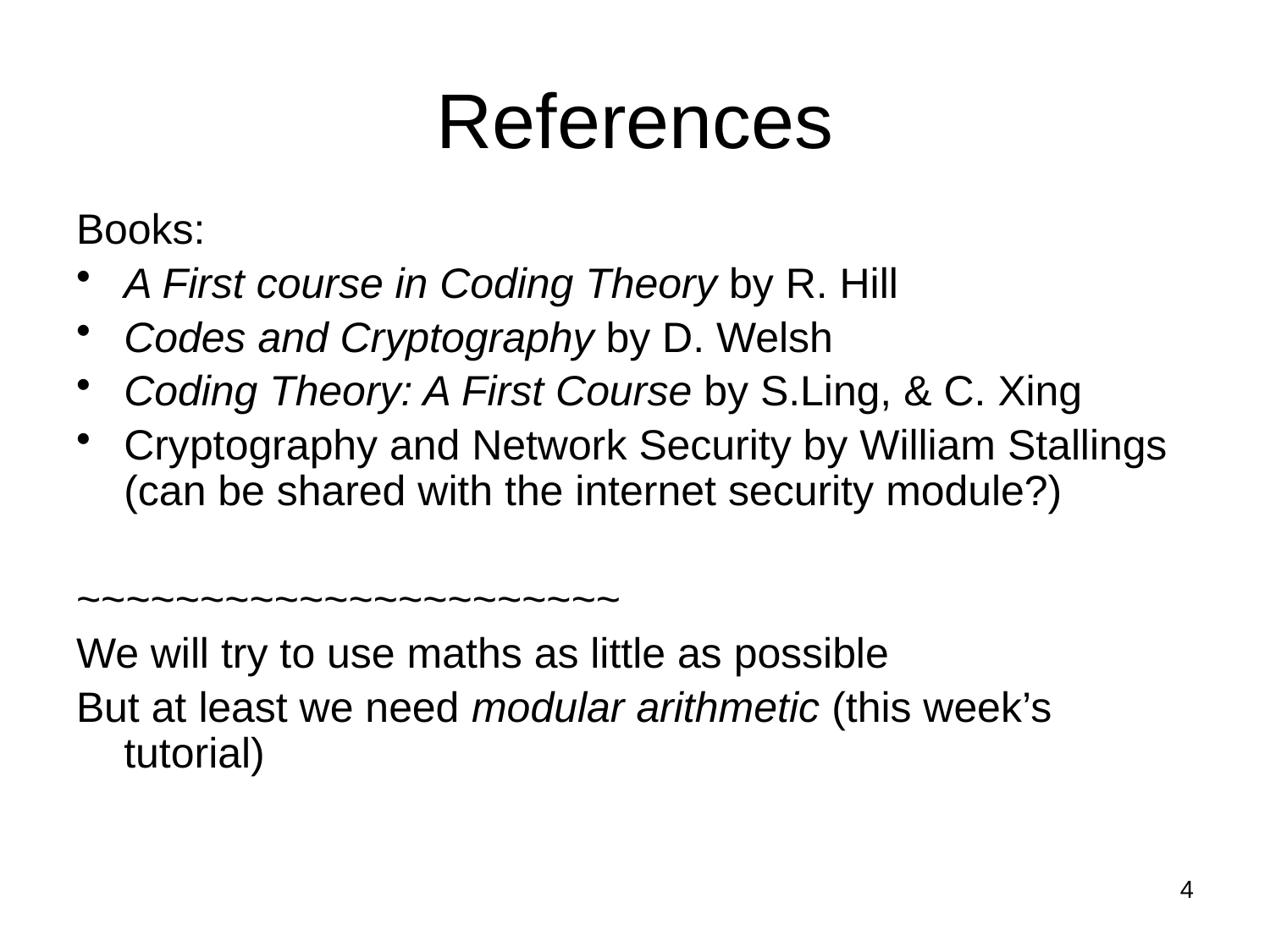

# References
Books:
A First course in Coding Theory by R. Hill
Codes and Cryptography by D. Welsh
Coding Theory: A First Course by S.Ling, & C. Xing
Cryptography and Network Security by William Stallings (can be shared with the internet security module?)

~~~~~~~~~~~~~~~~~~~~~~
We will try to use maths as little as possible
But at least we need modular arithmetic (this week’s tutorial)
4